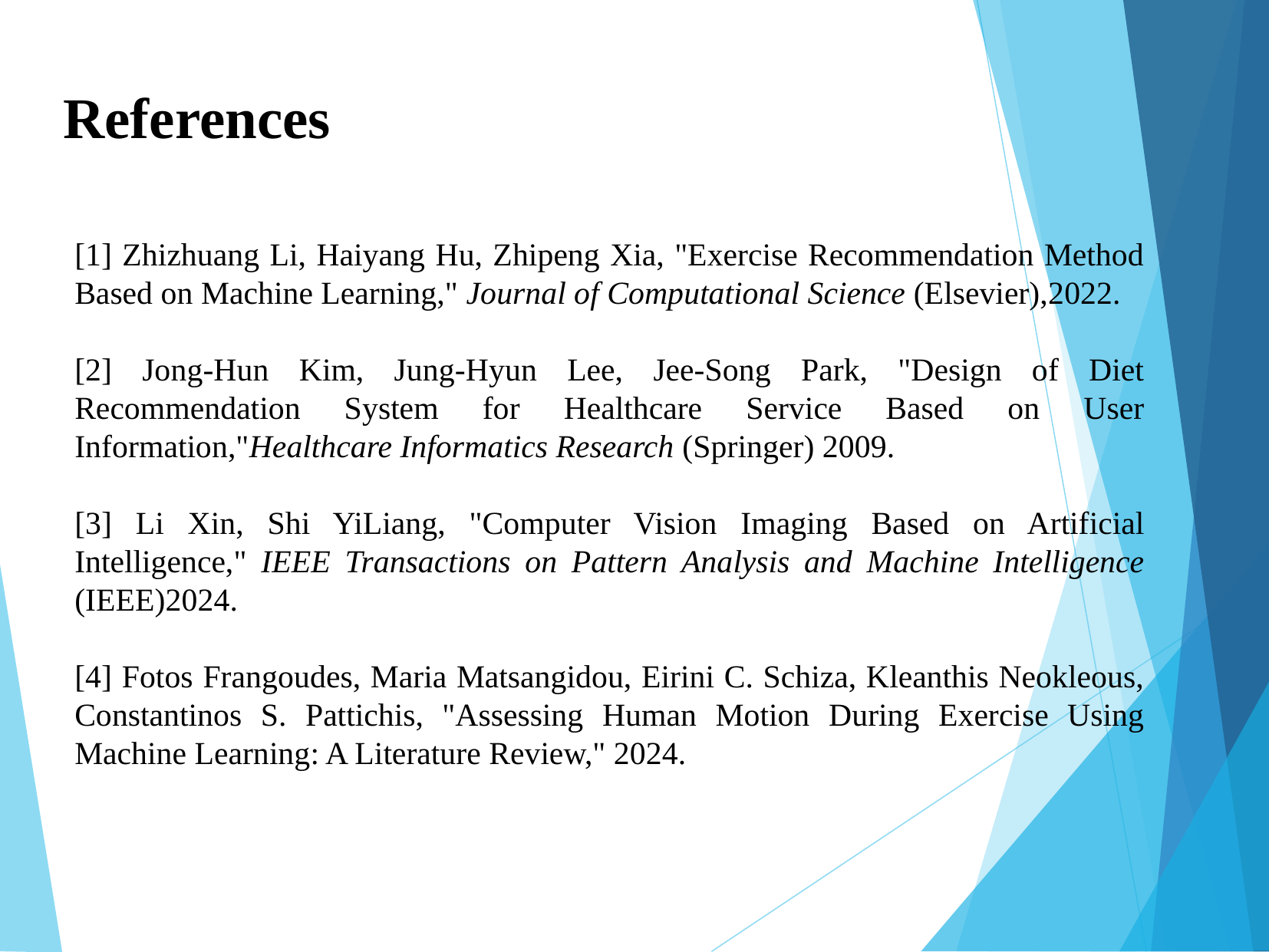

References

[1] Zhizhuang Li, Haiyang Hu, Zhipeng Xia, "Exercise Recommendation Method Based on Machine Learning," Journal of Computational Science (Elsevier),2022.

[2] Jong-Hun Kim, Jung-Hyun Lee, Jee-Song Park, "Design of Diet Recommendation System for Healthcare Service Based on User Information,"Healthcare Informatics Research (Springer) 2009.

[3] Li Xin, Shi YiLiang, "Computer Vision Imaging Based on Artificial Intelligence," IEEE Transactions on Pattern Analysis and Machine Intelligence (IEEE)2024.

[4] Fotos Frangoudes, Maria Matsangidou, Eirini C. Schiza, Kleanthis Neokleous, Constantinos S. Pattichis, "Assessing Human Motion During Exercise Using Machine Learning: A Literature Review," 2024.